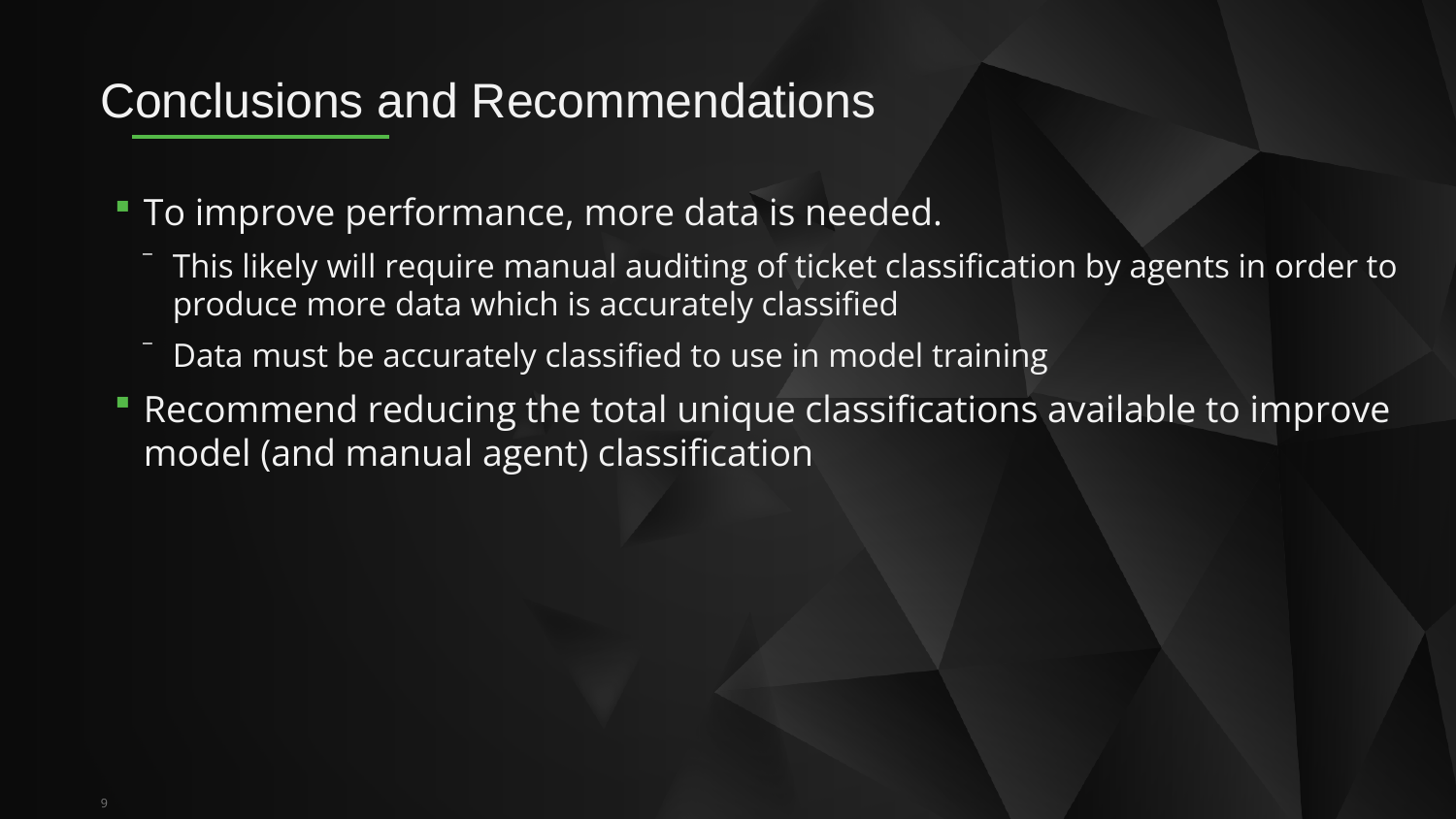

# Conclusions and Recommendations
To improve performance, more data is needed.
This likely will require manual auditing of ticket classification by agents in order to produce more data which is accurately classified
Data must be accurately classified to use in model training
Recommend reducing the total unique classifications available to improve model (and manual agent) classification
9